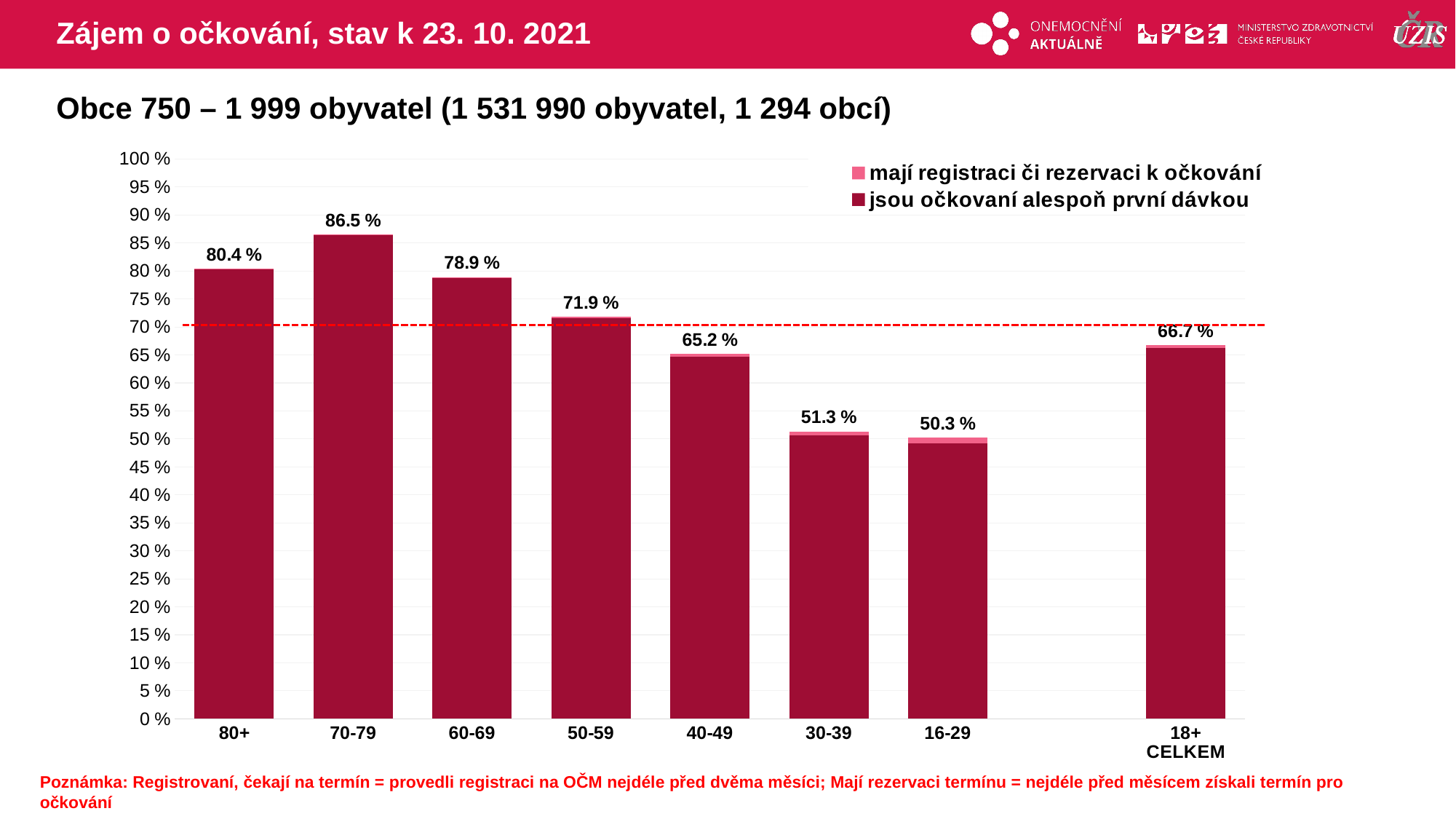

# Zájem o očkování, stav k 23. 10. 2021
Obce 750 – 1 999 obyvatel (1 531 990 obyvatel, 1 294 obcí)

### Chart

| Category | mají registraci či rezervaci k očkování | jsou očkovaní alespoň první dávkou |
|---|---|---|
| 80+ | 80.43589 | 80.3398674 |
| 70-79 | 86.54881 | 86.4441278 |
| 60-69 | 78.90905 | 78.7646375 |
| 50-59 | 71.87631 | 71.6067757 |
| 40-49 | 65.16991 | 64.7252141 |
| 30-39 | 51.34926 | 50.6362583 |
| 16-29 | 50.28214 | 49.2141481 |
|  | None | None |
| 18+ CELKEM | 66.72935 | 66.2816031 |
Poznámka: Registrovaní, čekají na termín = provedli registraci na OČM nejdéle před dvěma měsíci; Mají rezervaci termínu = nejdéle před měsícem získali termín pro očkování